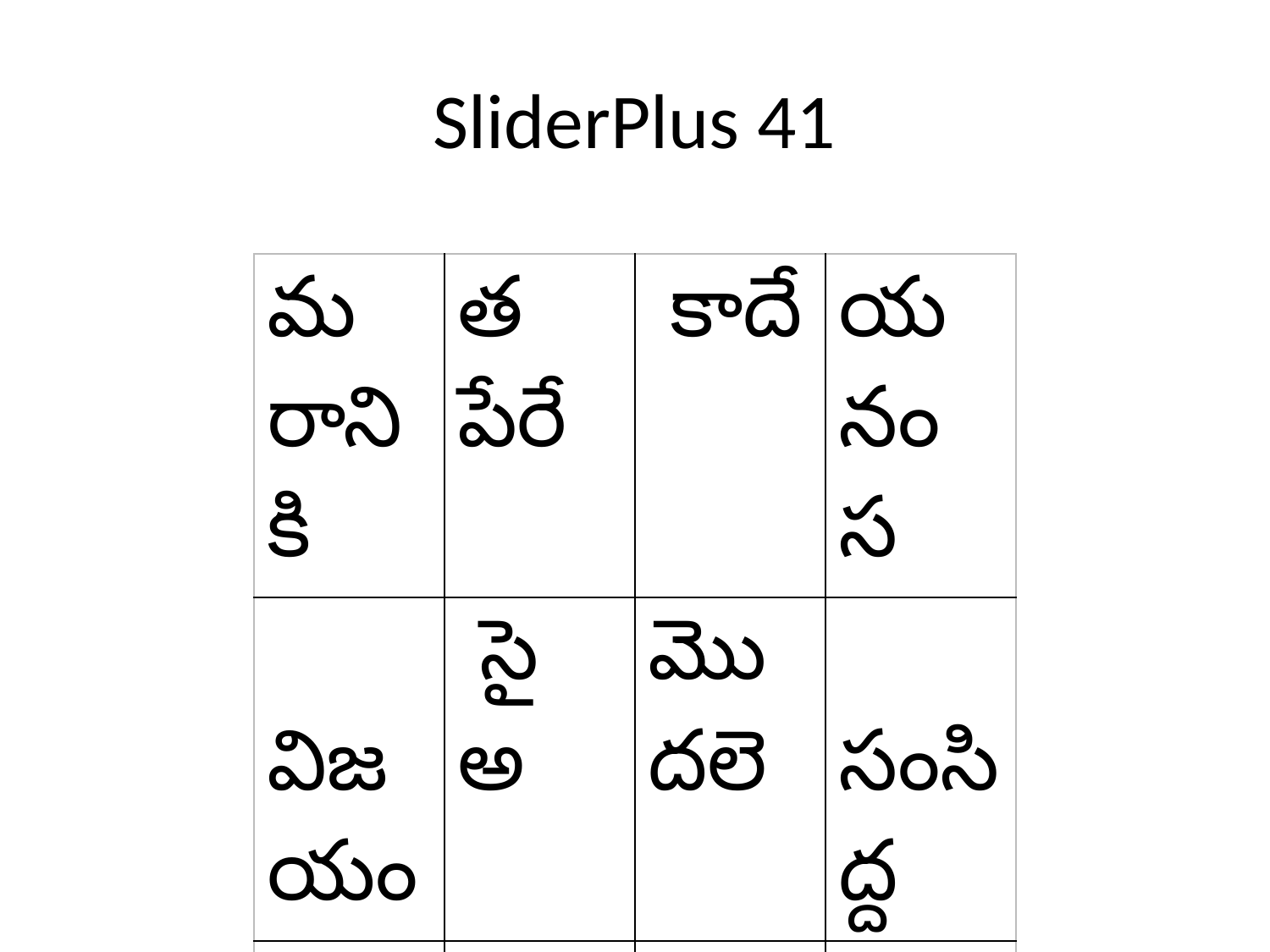

# SliderPlus 41
| మరానికి | త పేరే | కాదే | యనం స |
| --- | --- | --- | --- |
| విజయం | సై అ | మొదలె | సంసిద్ద |
| ముందే | ఈ ప | మన | నగలిగే |
| ట్టక | కధ | ముగిసే |  |